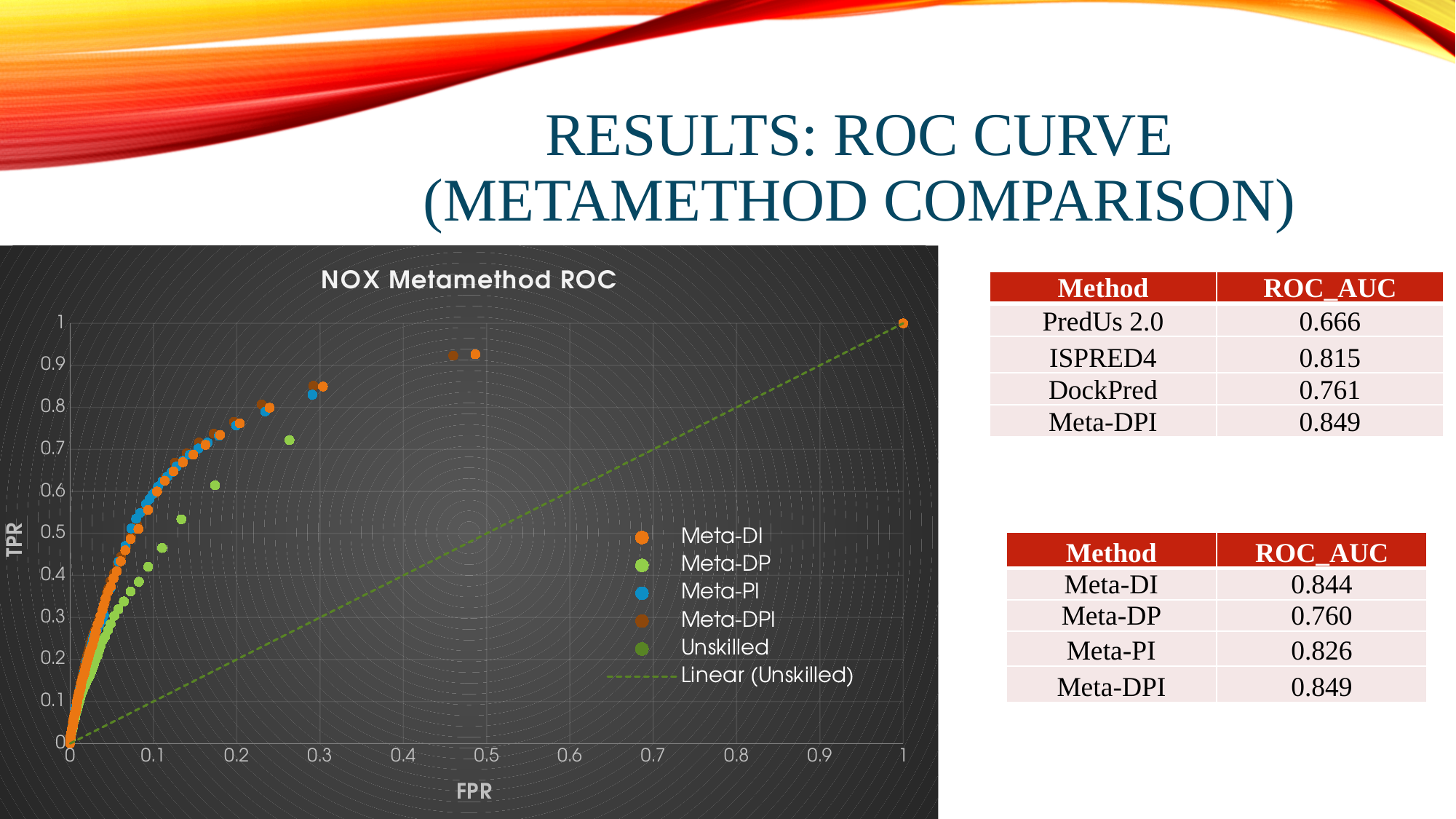

# Results: Roc Curve (metamethod comparison)

### Chart: NOX Metamethod ROC

| Category |  |  |  |  |  |
|---|---|---|---|---|---|
| Method | ROC\_AUC |
| --- | --- |
| PredUs 2.0 | 0.666 |
| ISPRED4 | 0.815 |
| DockPred | 0.761 |
| Meta-DPI | 0.849 |
| Method | ROC\_AUC |
| --- | --- |
| Meta-DI | 0.844 |
| Meta-DP | 0.760 |
| Meta-PI | 0.826 |
| Meta-DPI | 0.849 |